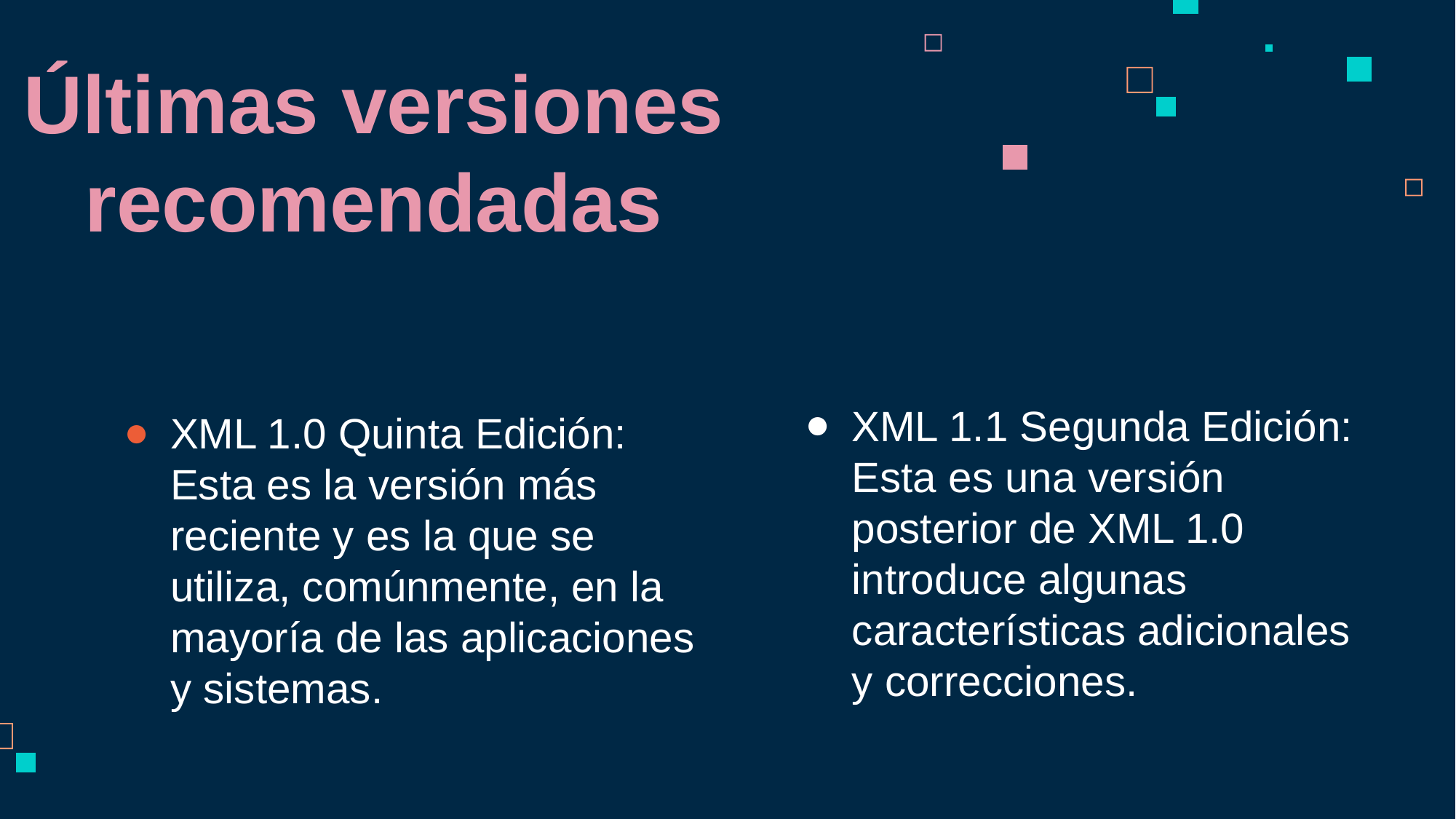

# Últimas versiones recomendadas
XML 1.1 Segunda Edición: Esta es una versión posterior de XML 1.0 introduce algunas características adicionales y correcciones.
XML 1.0 Quinta Edición: Esta es la versión más reciente y es la que se utiliza, comúnmente, en la mayoría de las aplicaciones y sistemas.